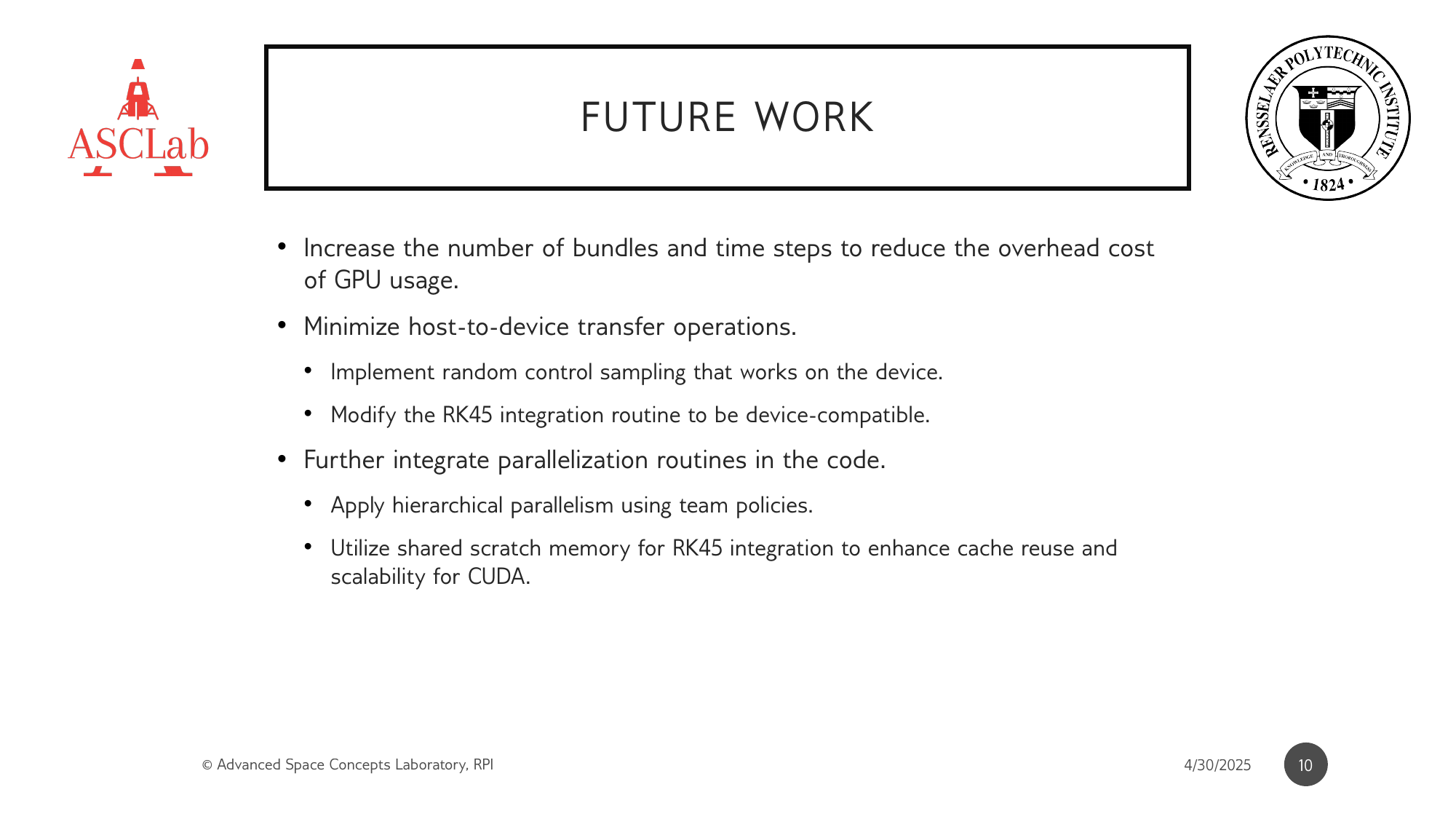

# Future work
Increase the number of bundles and time steps to reduce the overhead cost of GPU usage.
Minimize host-to-device transfer operations.
Implement random control sampling that works on the device.
Modify the RK45 integration routine to be device-compatible.
Further integrate parallelization routines in the code.
Apply hierarchical parallelism using team policies.
Utilize shared scratch memory for RK45 integration to enhance cache reuse and scalability for CUDA.
10
© Advanced Space Concepts Laboratory, RPI
4/30/2025